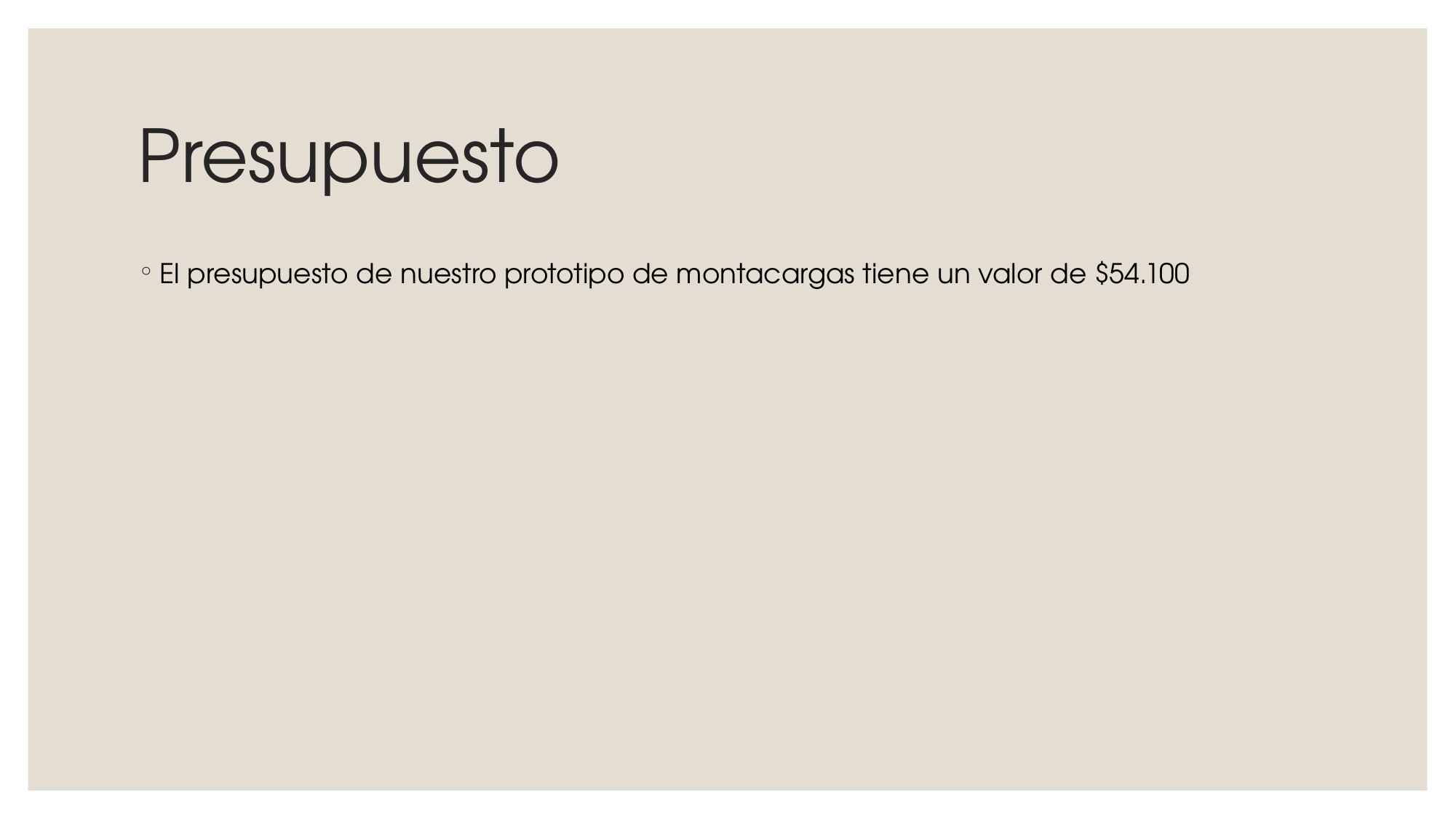

# Presupuesto
El presupuesto de nuestro prototipo de montacargas tiene un valor de $54.100